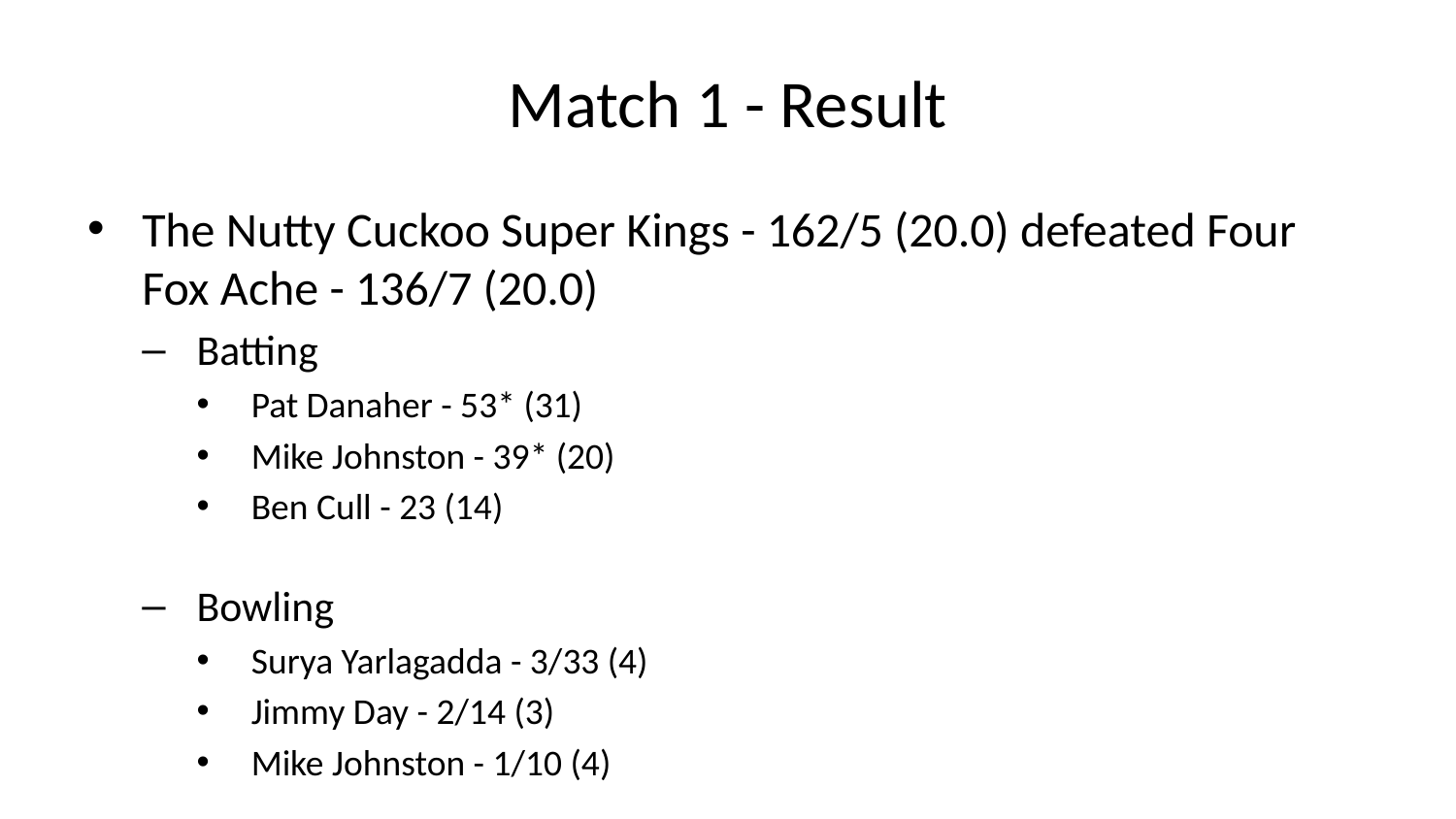

# Match 1 - Result
The Nutty Cuckoo Super Kings - 162/5 (20.0) defeated Four Fox Ache - 136/7 (20.0)
Batting
Pat Danaher - 53* (31)
Mike Johnston - 39* (20)
Ben Cull - 23 (14)
Bowling
Surya Yarlagadda - 3/33 (4)
Jimmy Day - 2/14 (3)
Mike Johnston - 1/10 (4)